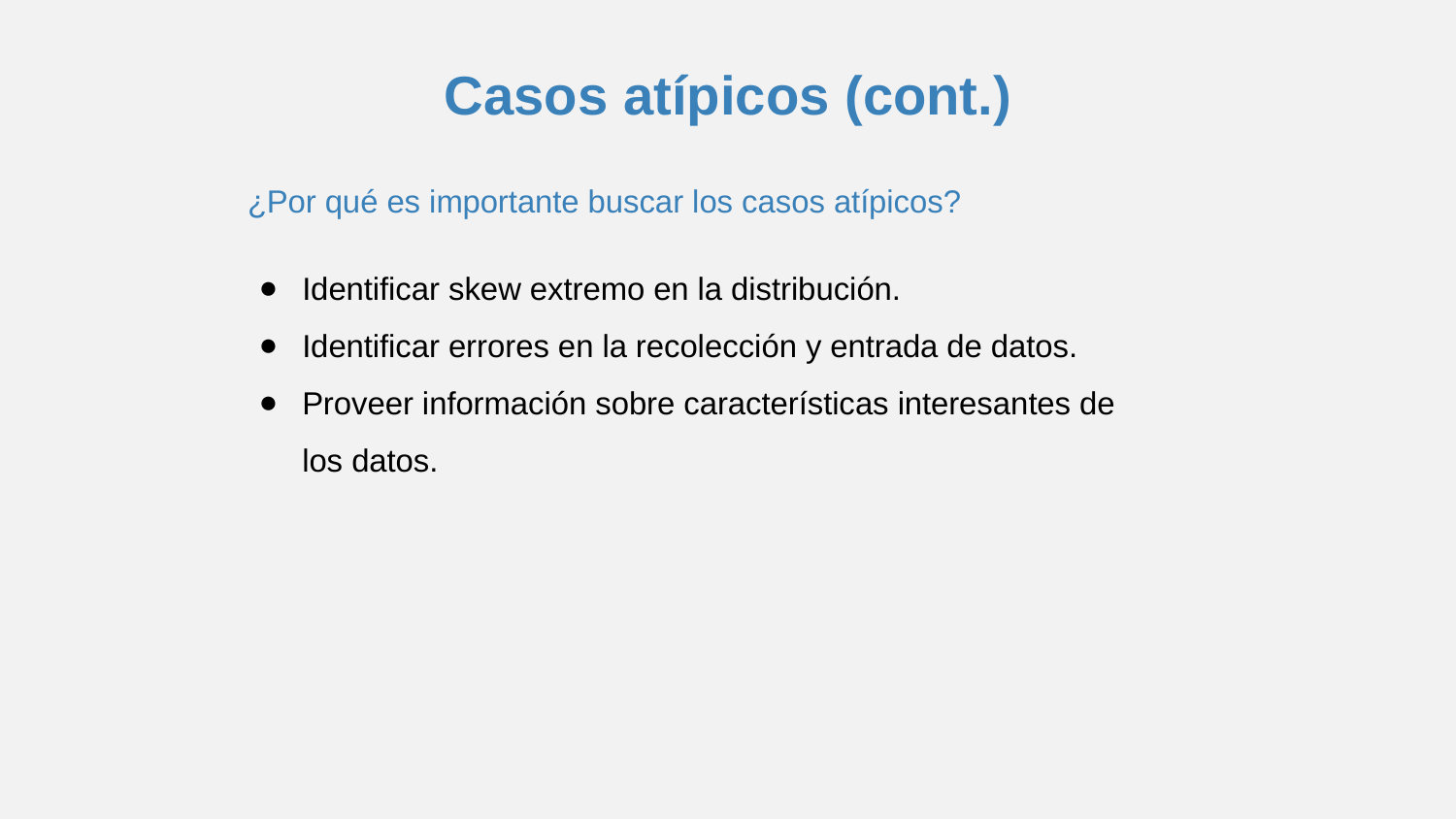

# Casos atípicos (cont.)
¿Por qué es importante buscar los casos atípicos?
Identificar skew extremo en la distribución.
Identificar errores en la recolección y entrada de datos.
Proveer información sobre características interesantes de los datos.